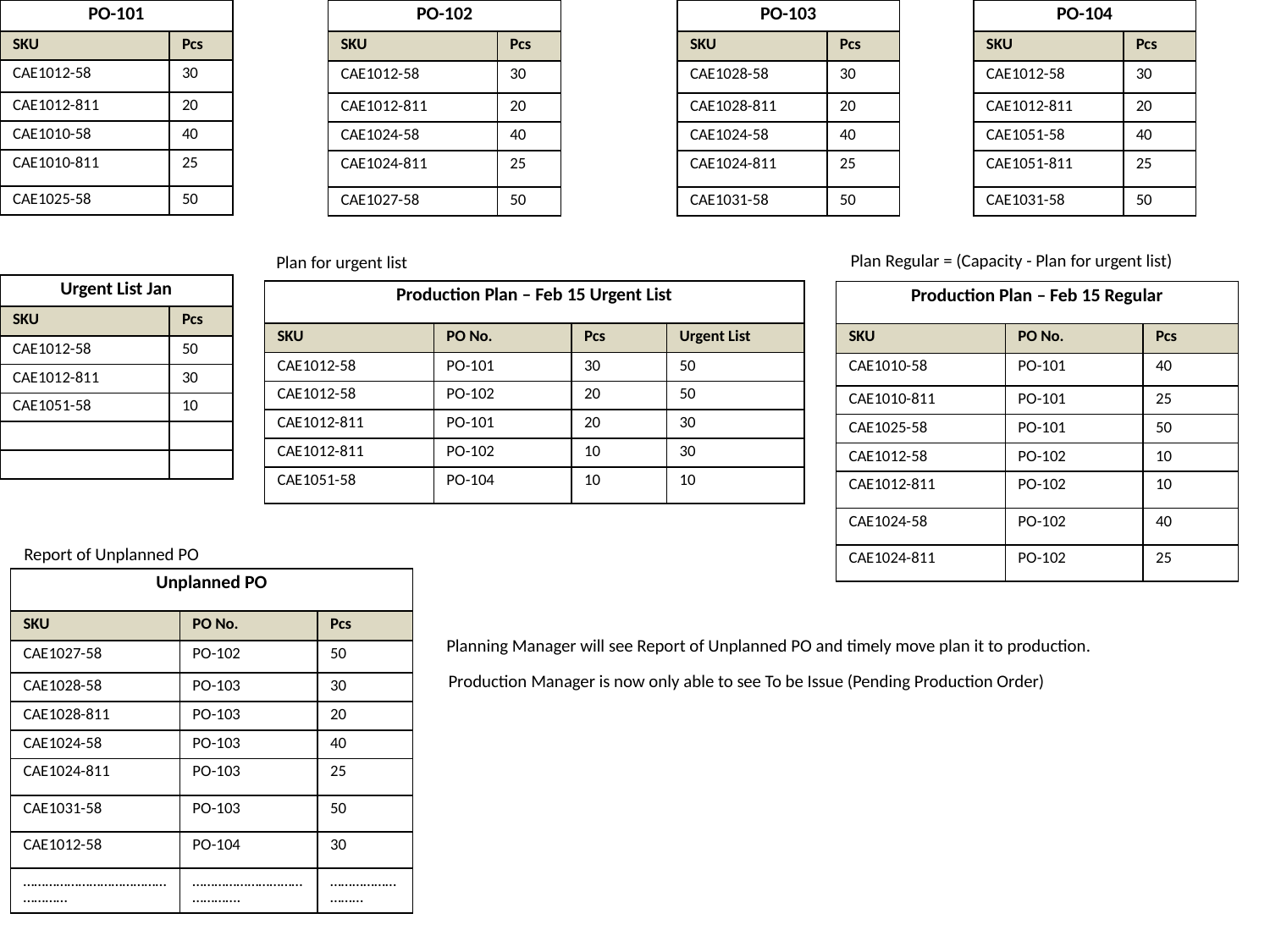

| PO-101 |  |
| --- | --- |
| SKU | Pcs |
| CAE1012-58 | 30 |
| CAE1012-811 | 20 |
| CAE1010-58 | 40 |
| CAE1010-811 | 25 |
| CAE1025-58 | 50 |
| PO-102 |  |
| --- | --- |
| SKU | Pcs |
| CAE1012-58 | 30 |
| CAE1012-811 | 20 |
| CAE1024-58 | 40 |
| CAE1024-811 | 25 |
| CAE1027-58 | 50 |
| PO-103 |  |
| --- | --- |
| SKU | Pcs |
| CAE1028-58 | 30 |
| CAE1028-811 | 20 |
| CAE1024-58 | 40 |
| CAE1024-811 | 25 |
| CAE1031-58 | 50 |
| PO-104 |  |
| --- | --- |
| SKU | Pcs |
| CAE1012-58 | 30 |
| CAE1012-811 | 20 |
| CAE1051-58 | 40 |
| CAE1051-811 | 25 |
| CAE1031-58 | 50 |
Plan Regular = (Capacity - Plan for urgent list)
Plan for urgent list
| Urgent List Jan |  |
| --- | --- |
| SKU | Pcs |
| CAE1012-58 | 50 |
| CAE1012-811 | 30 |
| CAE1051-58 | 10 |
|  |  |
|  |  |
| Production Plan – Feb 15 Urgent List |  |  |  |
| --- | --- | --- | --- |
| SKU | PO No. | Pcs | Urgent List |
| CAE1012-58 | PO-101 | 30 | 50 |
| CAE1012-58 | PO-102 | 20 | 50 |
| CAE1012-811 | PO-101 | 20 | 30 |
| CAE1012-811 | PO-102 | 10 | 30 |
| CAE1051-58 | PO-104 | 10 | 10 |
| Production Plan – Feb 15 Regular |  |  |
| --- | --- | --- |
| SKU | PO No. | Pcs |
| CAE1010-58 | PO-101 | 40 |
| CAE1010-811 | PO-101 | 25 |
| CAE1025-58 | PO-101 | 50 |
| CAE1012-58 | PO-102 | 10 |
| CAE1012-811 | PO-102 | 10 |
| CAE1024-58 | PO-102 | 40 |
| CAE1024-811 | PO-102 | 25 |
Report of Unplanned PO
| Unplanned PO |  |  |
| --- | --- | --- |
| SKU | PO No. | Pcs |
| CAE1027-58 | PO-102 | 50 |
| CAE1028-58 | PO-103 | 30 |
| CAE1028-811 | PO-103 | 20 |
| CAE1024-58 | PO-103 | 40 |
| CAE1024-811 | PO-103 | 25 |
| CAE1031-58 | PO-103 | 50 |
| CAE1012-58 | PO-104 | 30 |
| …………………………………………… | ……………………………………. | ……………………… |
Planning Manager will see Report of Unplanned PO and timely move plan it to production.
Production Manager is now only able to see To be Issue (Pending Production Order)